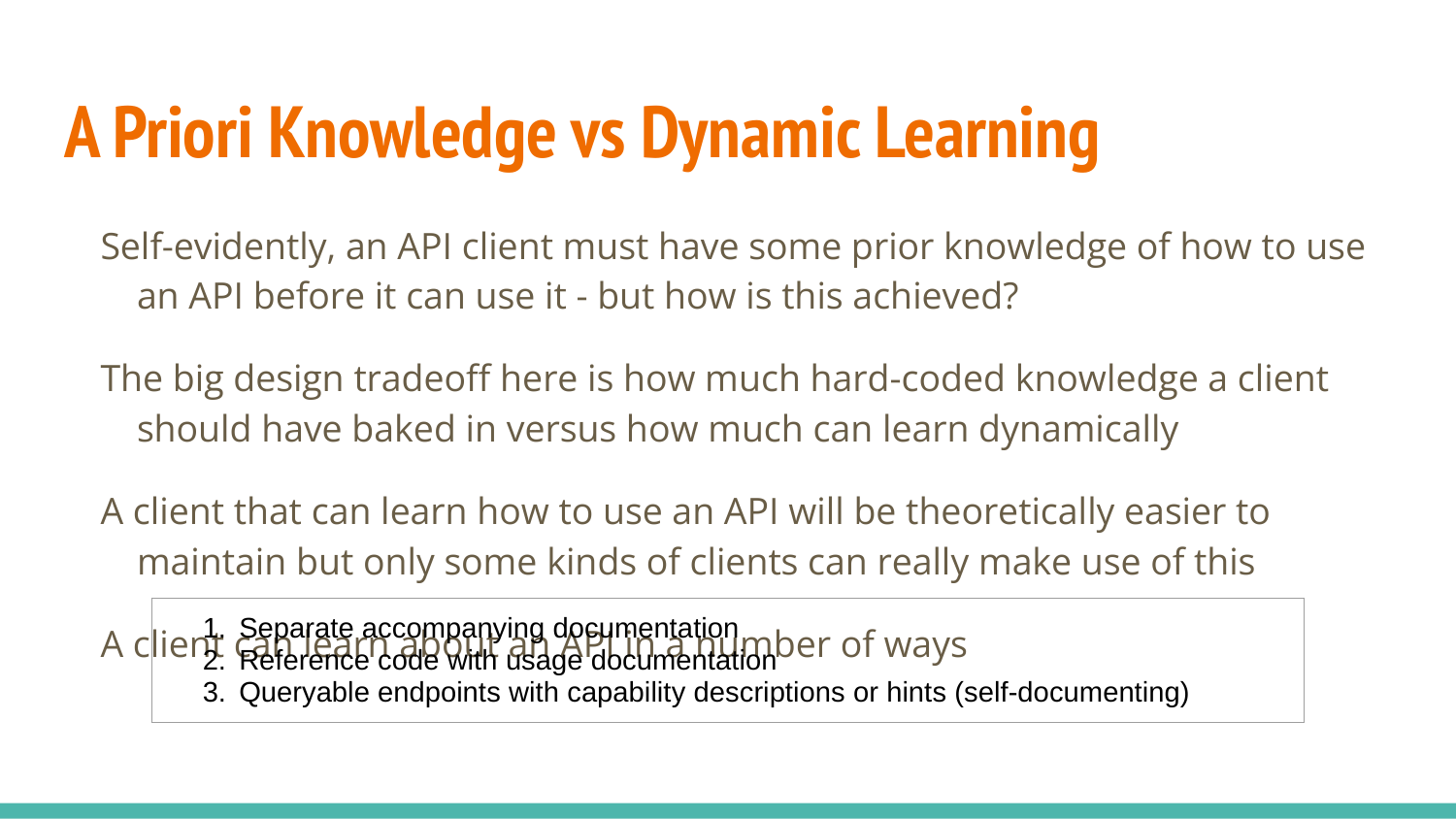

# A Priori Knowledge vs Dynamic Learning
Self-evidently, an API client must have some prior knowledge of how to use an API before it can use it - but how is this achieved?
The big design tradeoff here is how much hard-coded knowledge a client should have baked in versus how much can learn dynamically
A client that can learn how to use an API will be theoretically easier to maintain but only some kinds of clients can really make use of this
A client can learn about an API in a number of ways

| Separate accompanying documentation Reference code with usage documentation Queryable endpoints with capability descriptions or hints (self-documenting) |
| --- |